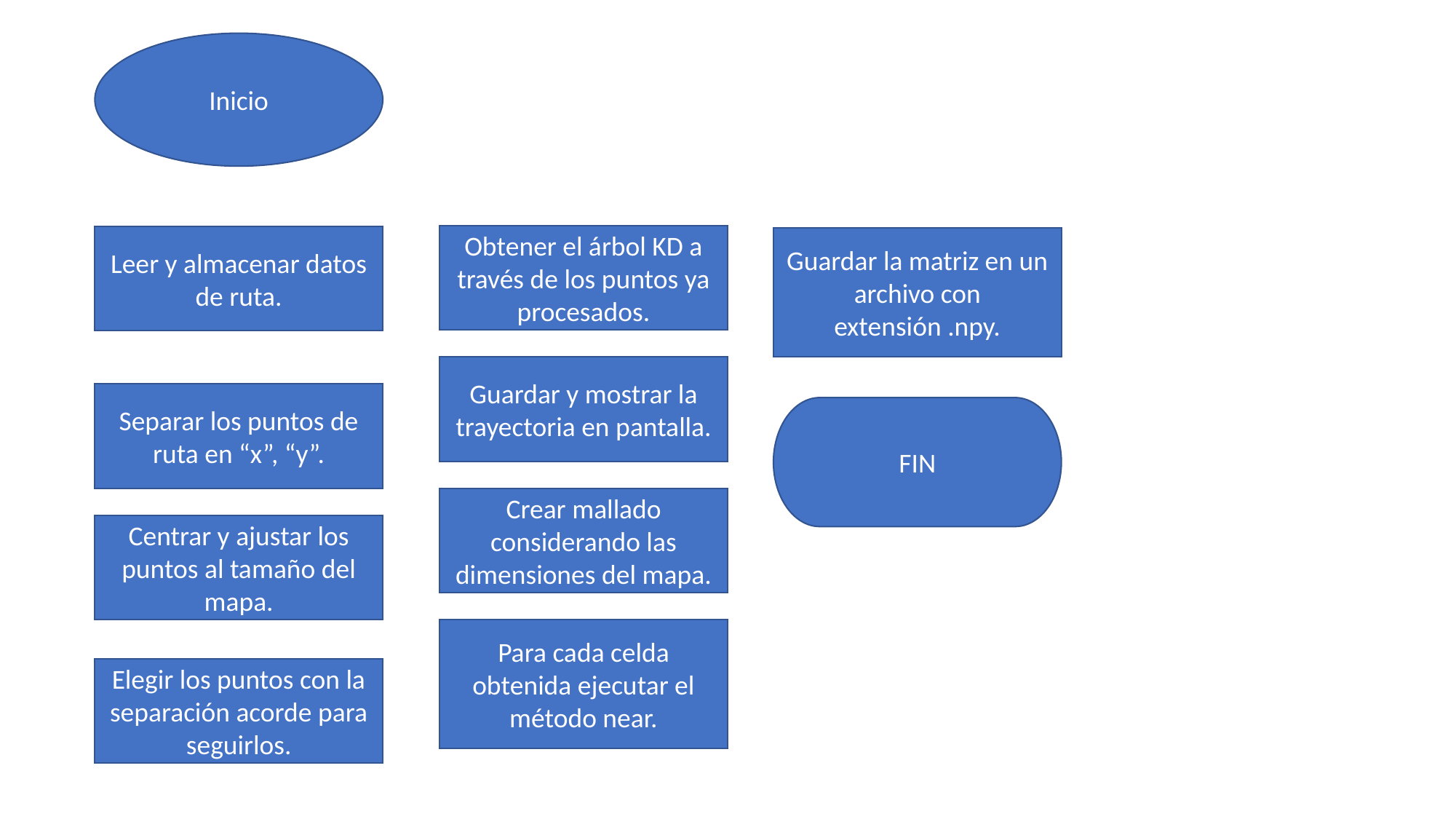

Inicio
Obtener el árbol KD a través de los puntos ya procesados.
Leer y almacenar datos de ruta.
Guardar la matriz en un archivo con extensión .npy.
Guardar y mostrar la trayectoria en pantalla.
Separar los puntos de ruta en “x”, “y”.
FIN
Crear mallado considerando las dimensiones del mapa.
Centrar y ajustar los puntos al tamaño del mapa.
Para cada celda obtenida ejecutar el método near.
Elegir los puntos con la separación acorde para seguirlos.